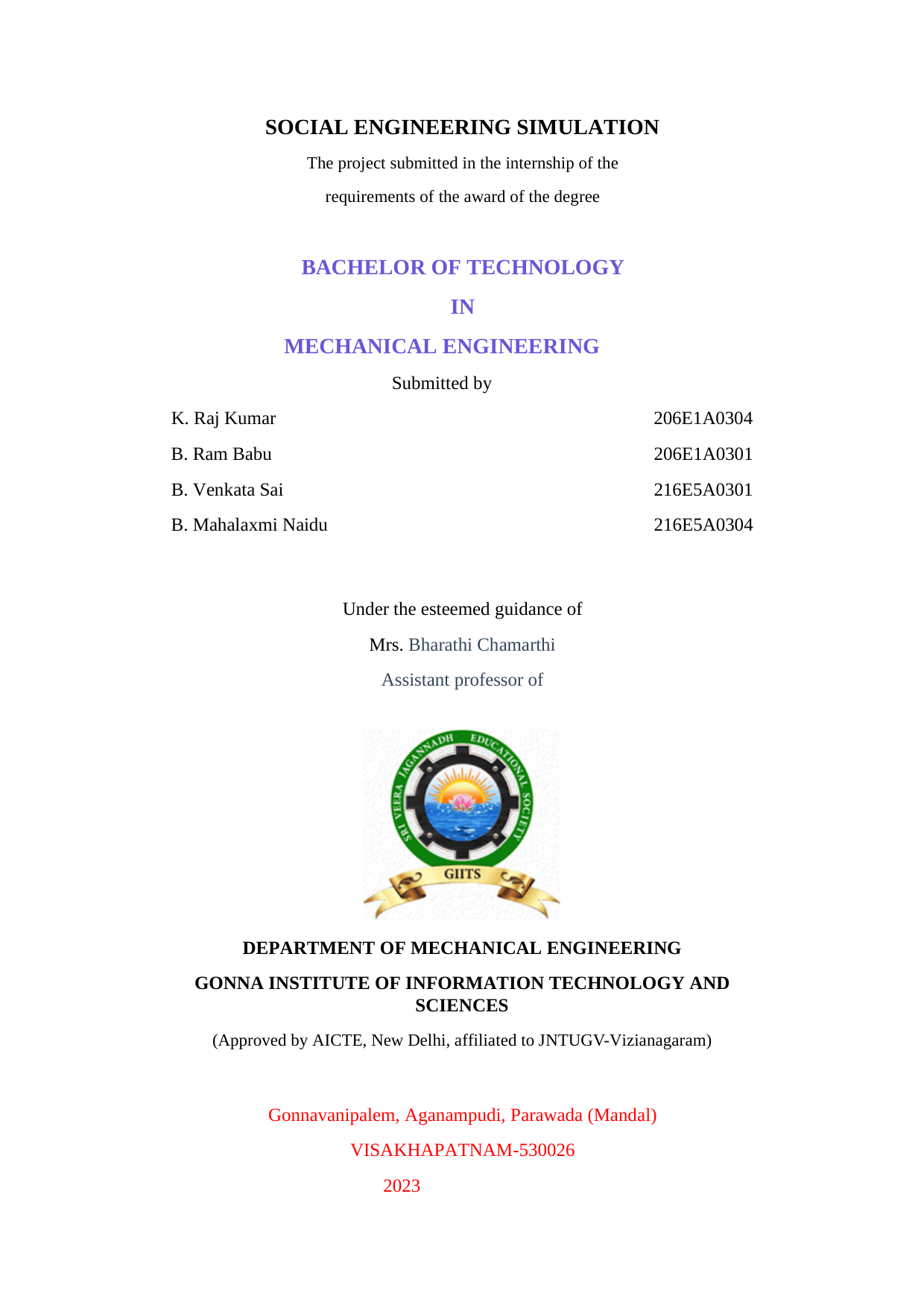

SOCIAL ENGINEERING SIMULATION
The project submitted in the internship of the requirements of the award of the degree

BACHELOR OF TECHNOLOGY IN
MECHANICAL ENGINEERING
Submitted by
K. Raj Kumar
B. Ram Babu
B. Venkata Sai
B. Mahalaxmi Naidu
206E1A0304
206E1A0301
216E5A0301
216E5A0304
Under the esteemed guidance of Mrs. Bharathi Chamarthi Assistant professor of

DEPARTMENT OF MECHANICAL ENGINEERING
GONNA INSTITUTE OF INFORMATION TECHNOLOGY AND SCIENCES
(Approved by AICTE, New Delhi, affiliated to JNTUGV-Vizianagaram)

Gonnavanipalem, Aganampudi, Parawada (Mandal) VISAKHAPATNAM-530026
2023